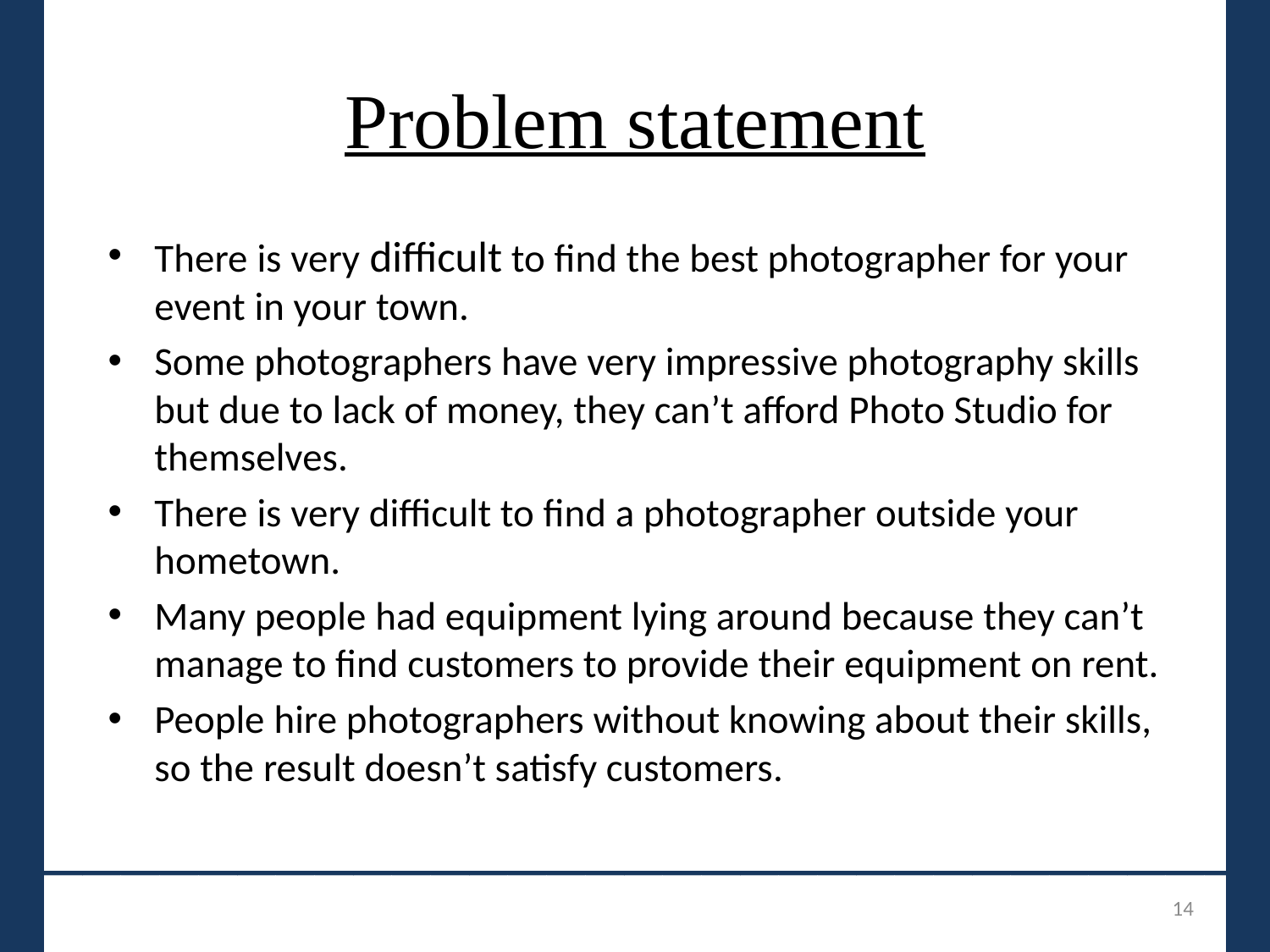

# Problem statement
There is very difficult to find the best photographer for your event in your town.
Some photographers have very impressive photography skills but due to lack of money, they can’t afford Photo Studio for themselves.
There is very difficult to find a photographer outside your hometown.
Many people had equipment lying around because they can’t manage to find customers to provide their equipment on rent.
People hire photographers without knowing about their skills, so the result doesn’t satisfy customers.

_______________________________
14